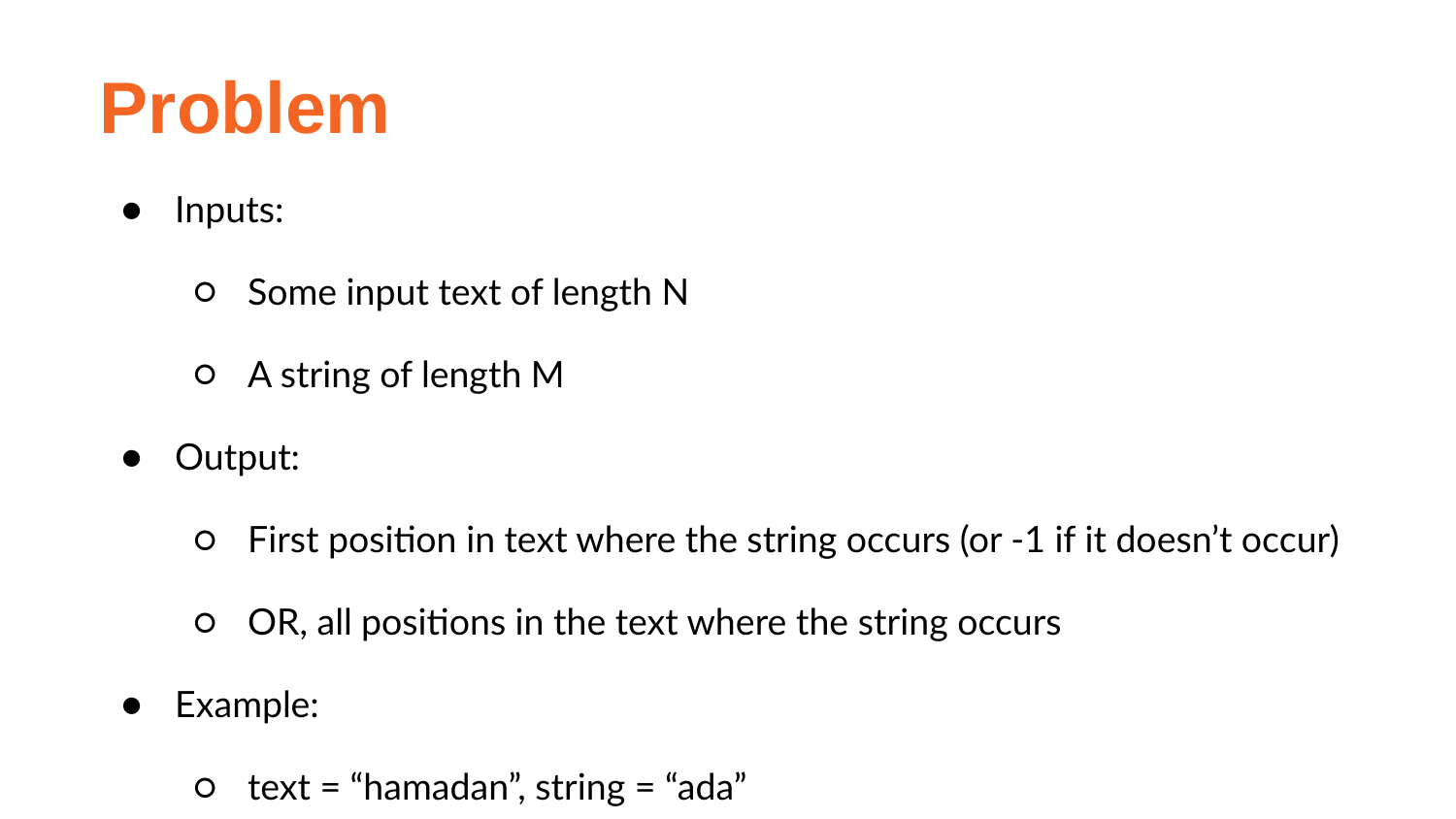

Problem
Inputs:
Some input text of length N
A string of length M
Output:
First position in text where the string occurs (or -1 if it doesn’t occur)
OR, all positions in the text where the string occurs
Example:
text = “hamadan”, string = “ada”
text = “cellardoor”, string = “lard”